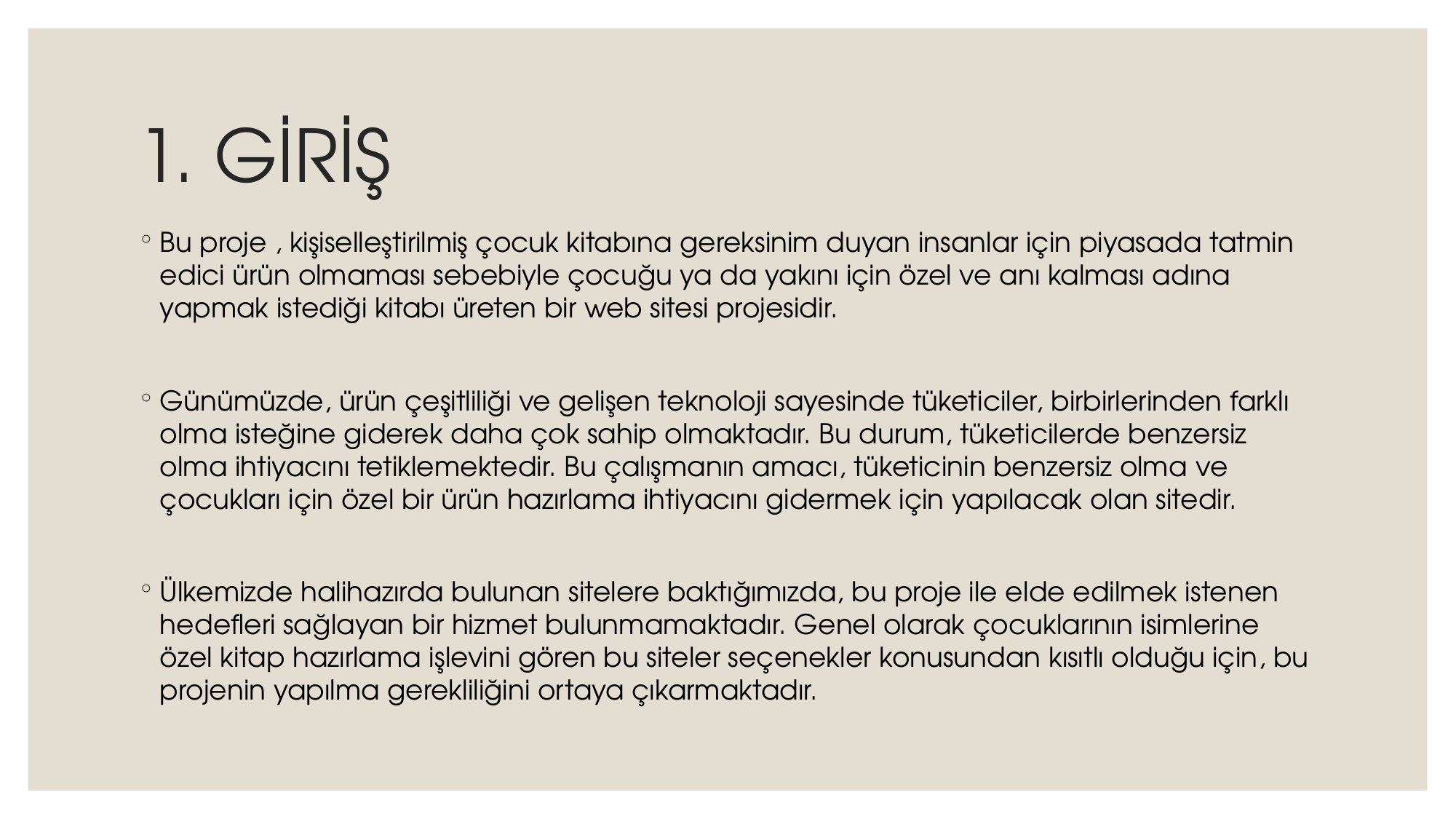

# 1. GİRİŞ
Bu proje , kişiselleştirilmiş çocuk kitabına gereksinim duyan insanlar için piyasada tatmin edici ürün olmaması sebebiyle çocuğu ya da yakını için özel ve anı kalması adına yapmak istediği kitabı üreten bir web sitesi projesidir.

Günümüzde, ürün çeşitliliği ve gelişen teknoloji sayesinde tüketiciler, birbirlerinden farklı olma isteğine giderek daha çok sahip olmaktadır. Bu durum, tüketicilerde benzersiz olma ihtiyacını tetiklemektedir. Bu çalışmanın amacı, tüketicinin benzersiz olma ve  çocukları için özel bir ürün hazırlama ihtiyacını gidermek için yapılacak olan sitedir.

Ülkemizde halihazırda bulunan sitelere baktığımızda, bu proje ile elde edilmek istenen hedefleri sağlayan bir hizmet bulunmamaktadır. Genel olarak çocuklarının isimlerine özel kitap hazırlama işlevini gören bu siteler seçenekler konusundan kısıtlı olduğu için, bu projenin yapılma gerekliliğini ortaya çıkarmaktadır.